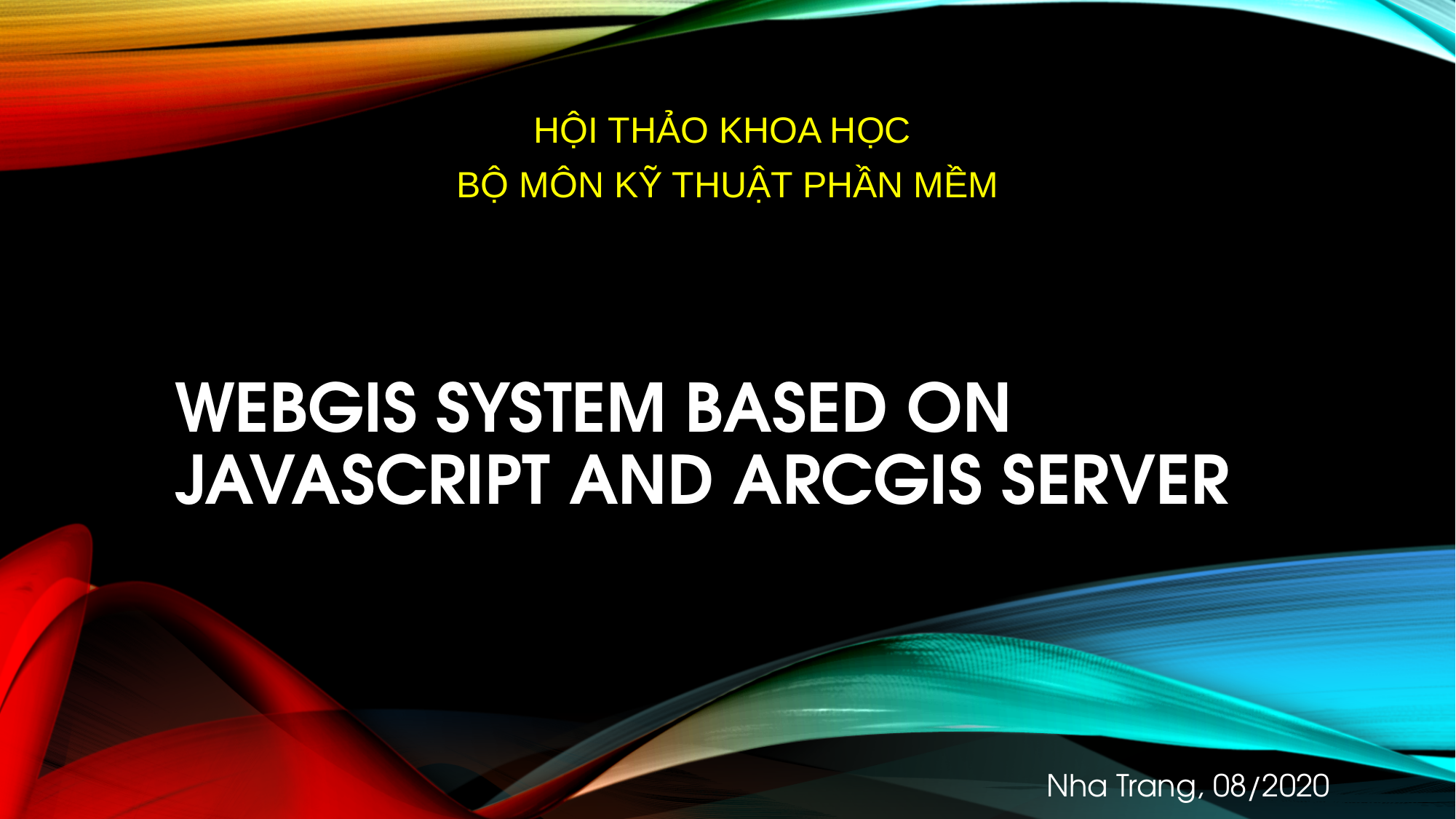

HỘI THẢO KHOA HỌC
BỘ MÔN KỸ THUẬT PHẦN MỀM
# WEBGIS SYSTEM BASED ON JAVASCRIPT AND ARCGIS SERVER
Nha Trang, 08/2020